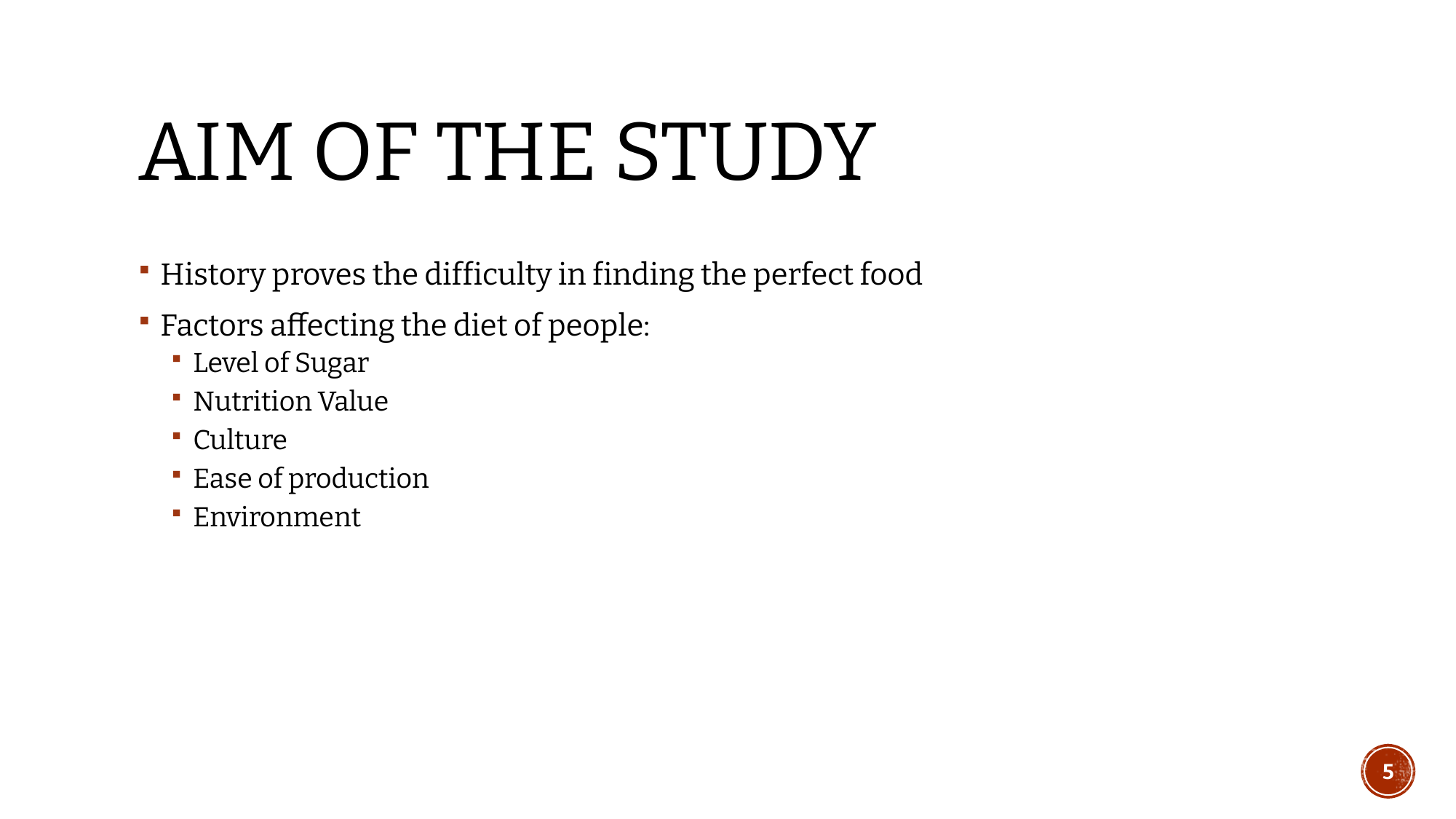

# Aim of the study
History proves the difficulty in finding the perfect food
Factors affecting the diet of people:
Level of Sugar
Nutrition Value
Culture
Ease of production
Environment

5